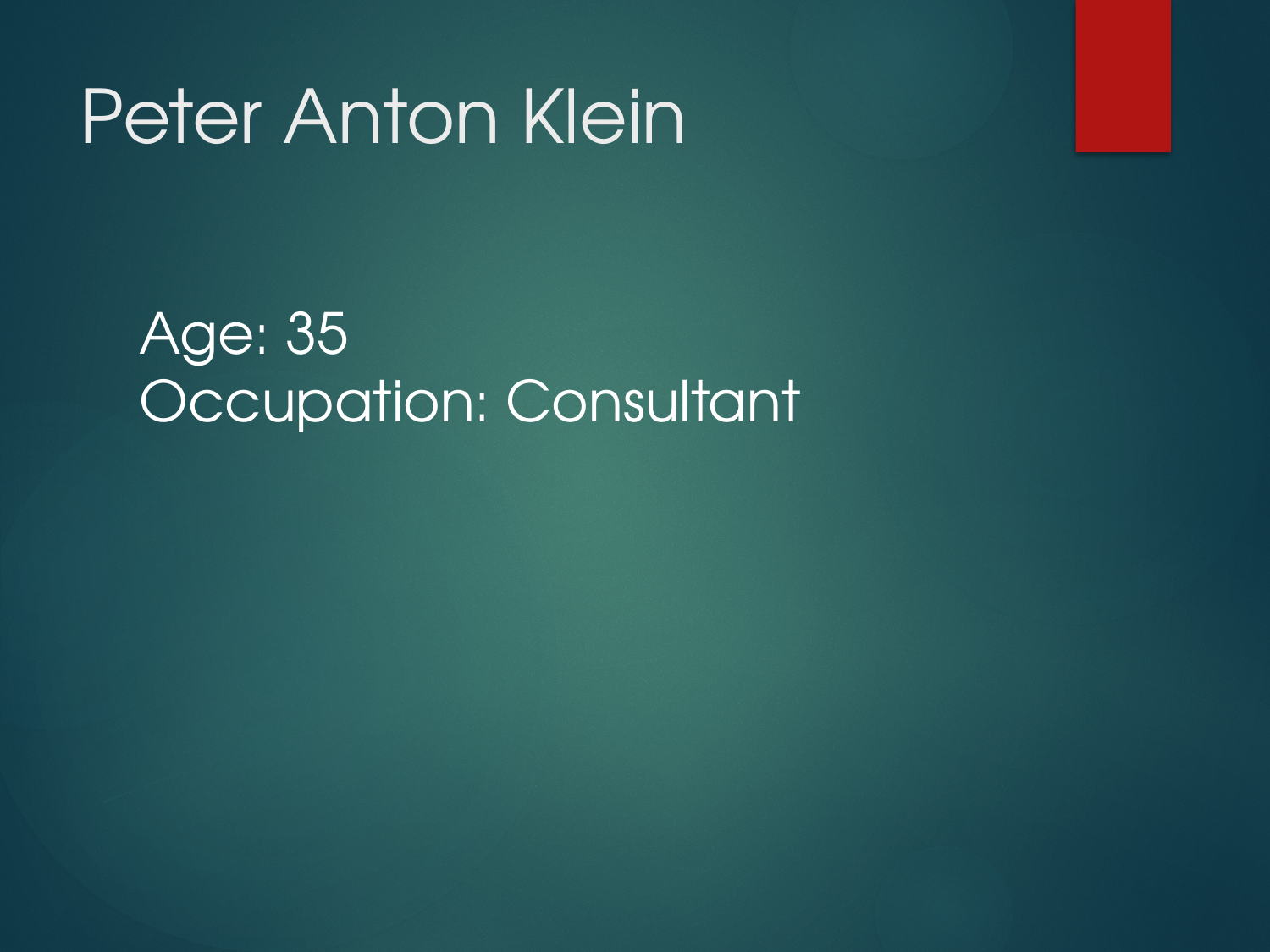

# Peter Anton Klein

Age: 35
Occupation: Consultant